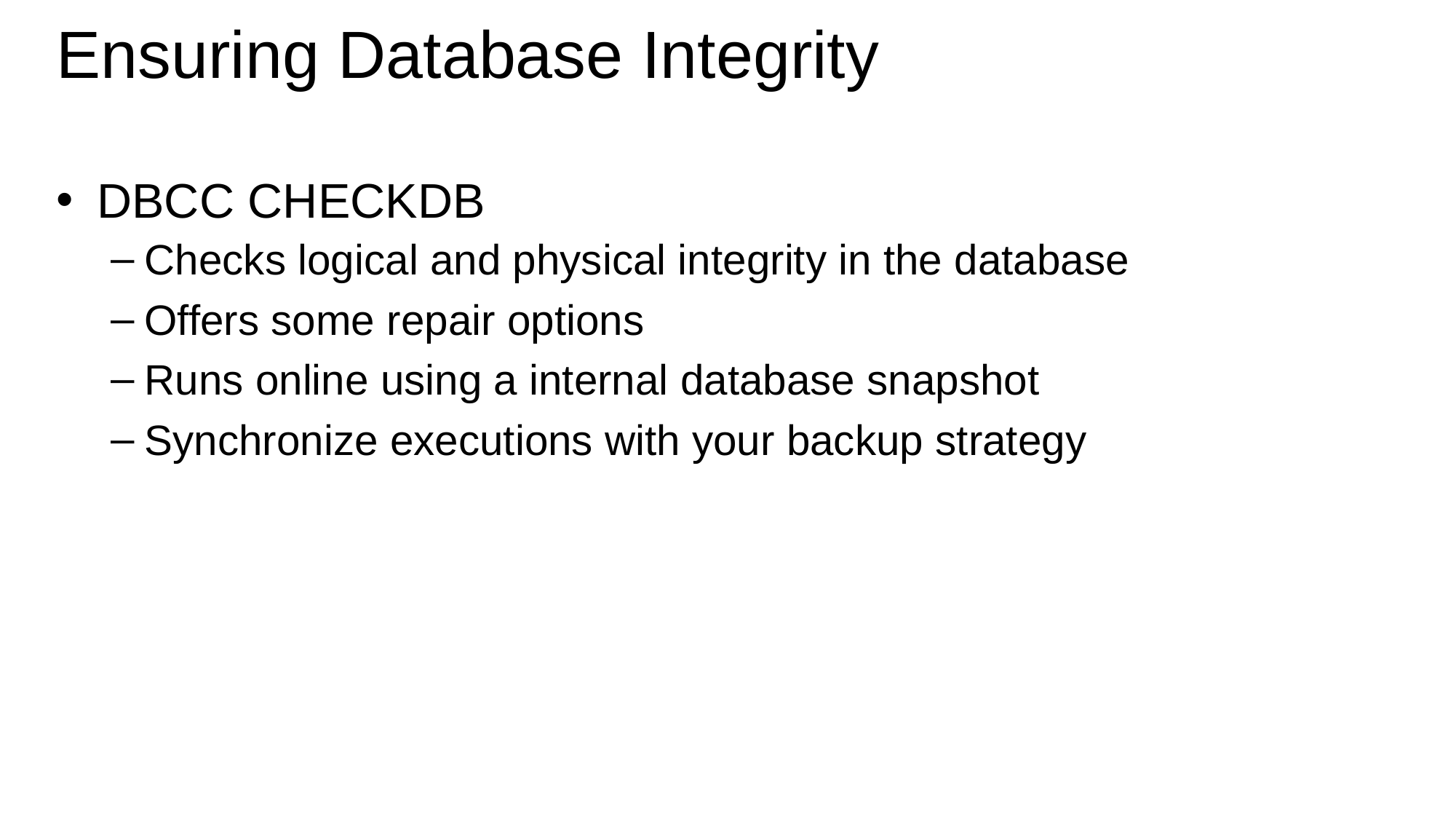

# Ensuring Database Integrity
DBCC CHECKDB
Checks logical and physical integrity in the database
Offers some repair options
Runs online using a internal database snapshot
Synchronize executions with your backup strategy